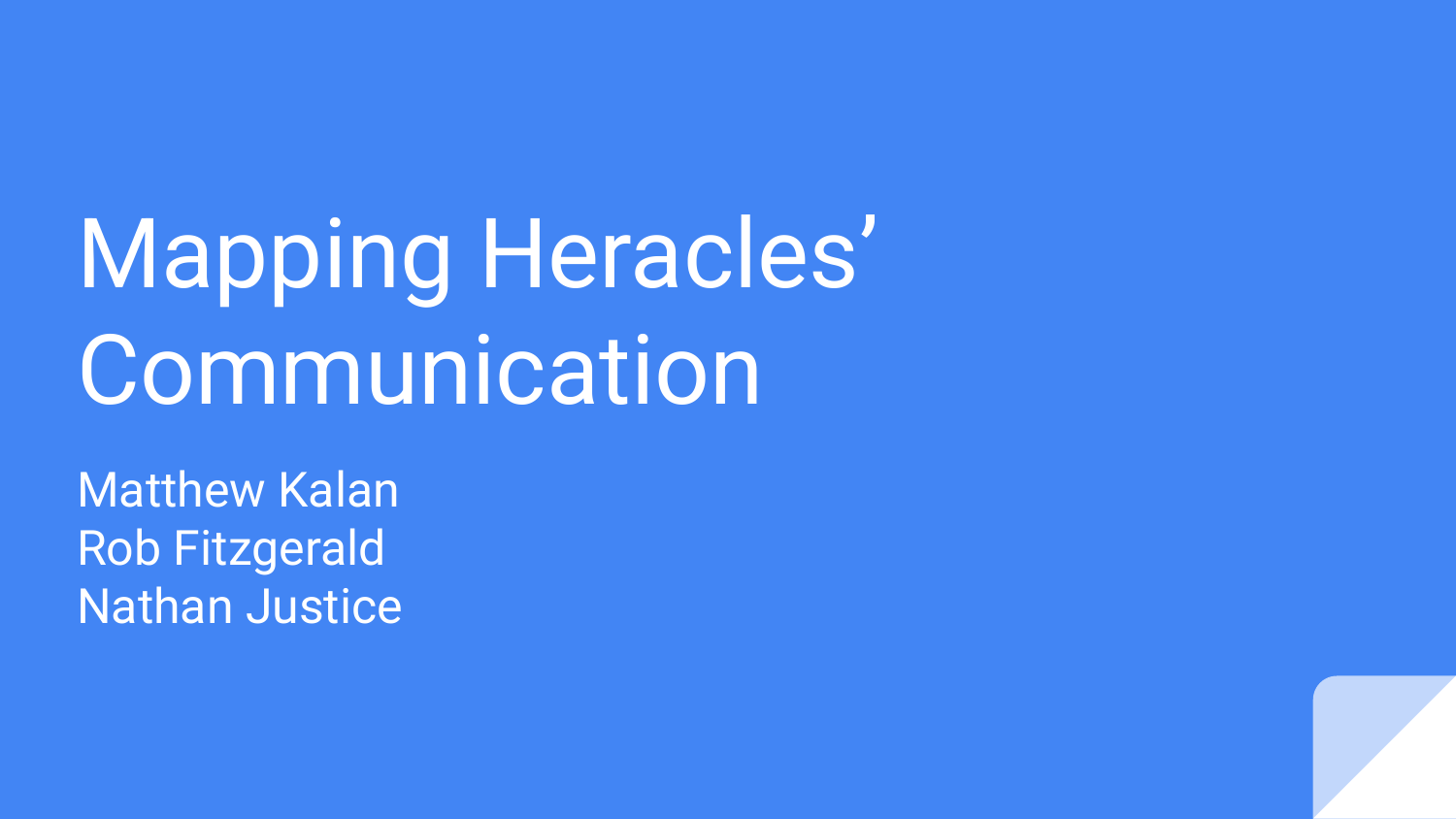

# Mapping Heracles’ Communication
Matthew Kalan
Rob Fitzgerald
Nathan Justice